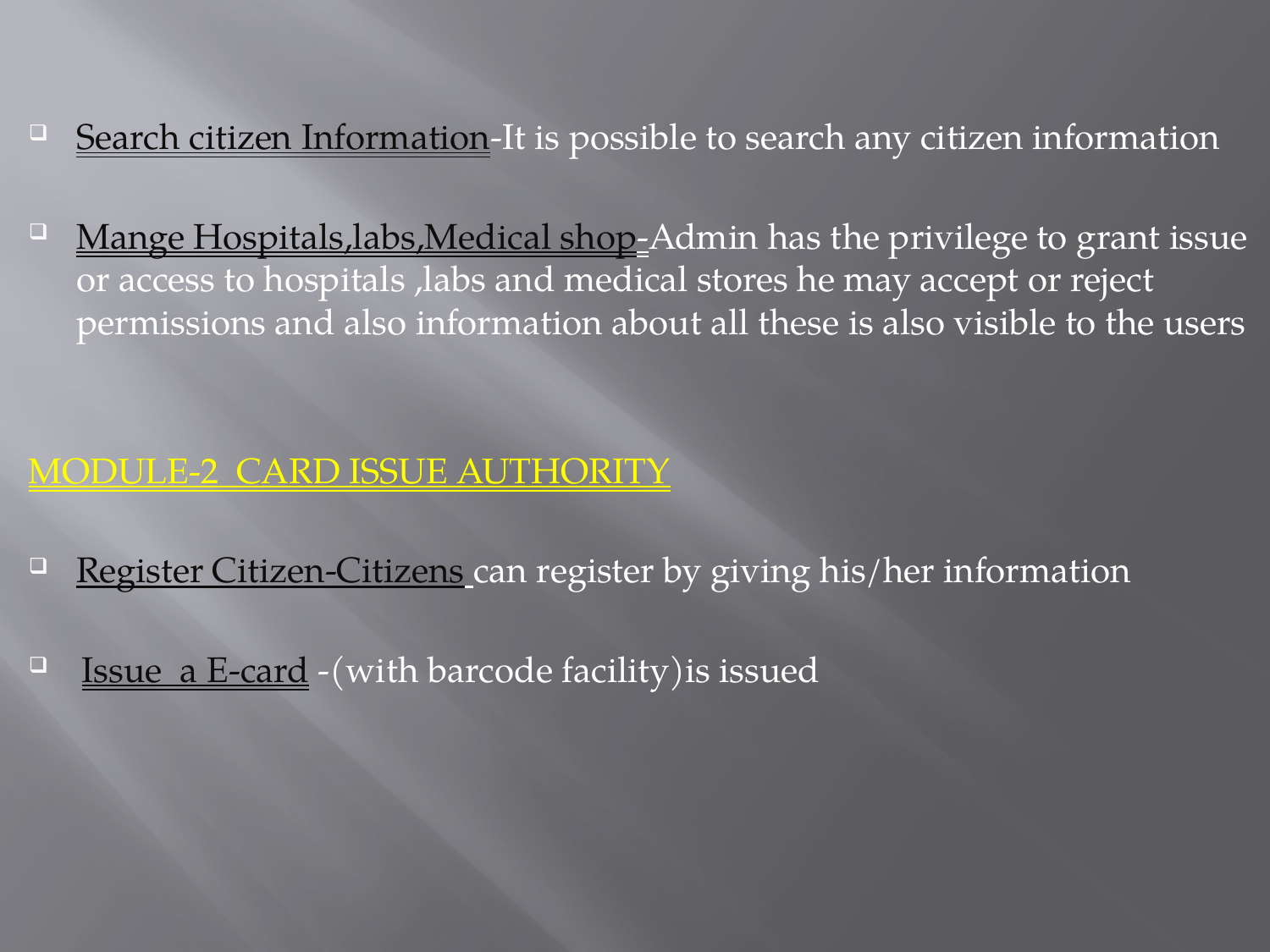

Search citizen Information-It is possible to search any citizen information

Mange Hospitals,labs,Medical shop-Admin has the privilege to grant issue or access to hospitals ,labs and medical stores he may accept or reject permissions and also information about all these is also visible to the users

MODULE-2  CARD ISSUE AUTHORITY

Register Citizen-Citizens can register by giving his/her information

Issue  a E-card -(with barcode facility)is issued

#